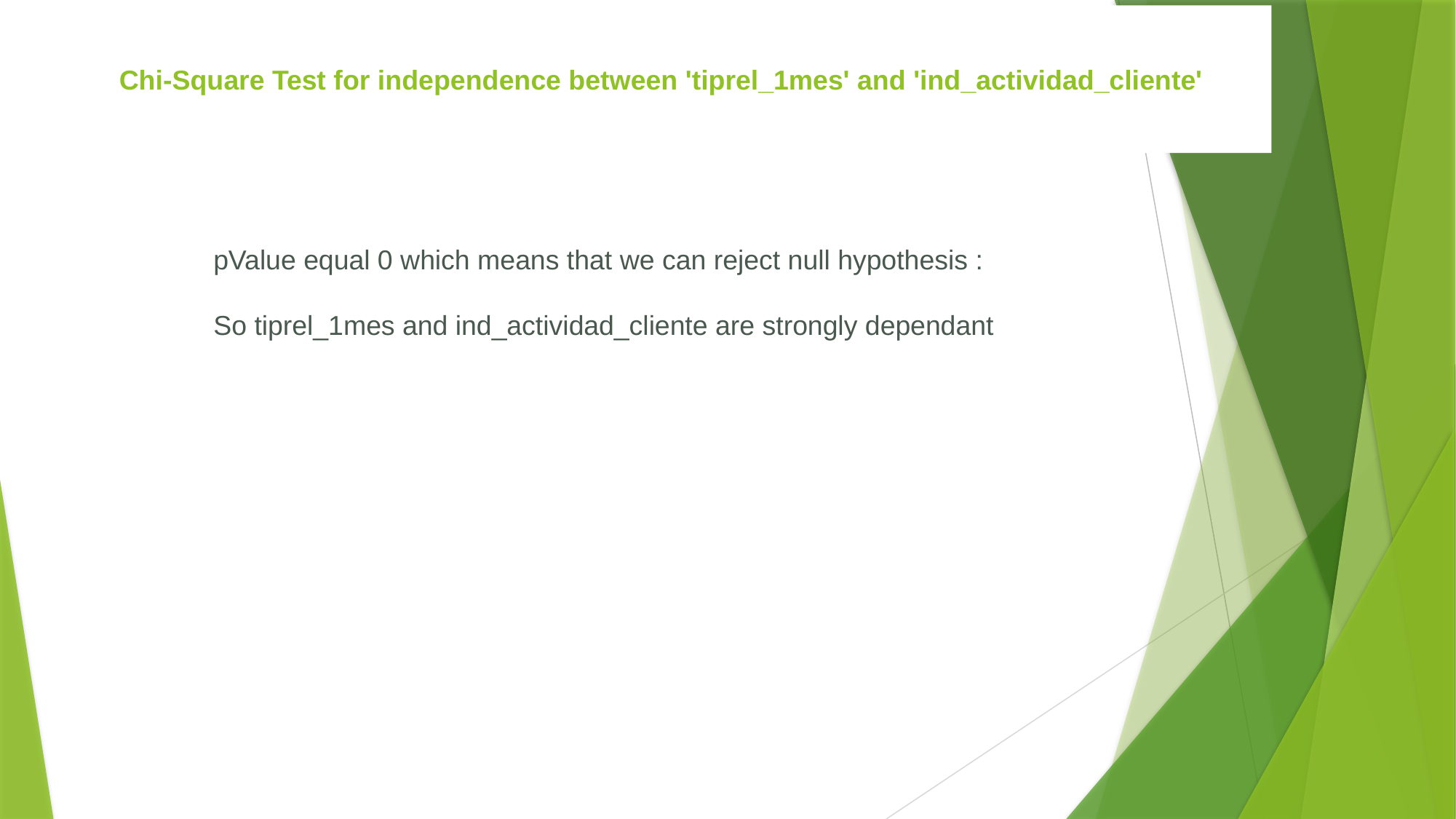

# Chi-Square Test for independence between 'tiprel_1mes' and 'ind_actividad_cliente'
pValue equal 0 which means that we can reject null hypothesis :
So tiprel_1mes and ind_actividad_cliente are strongly dependant